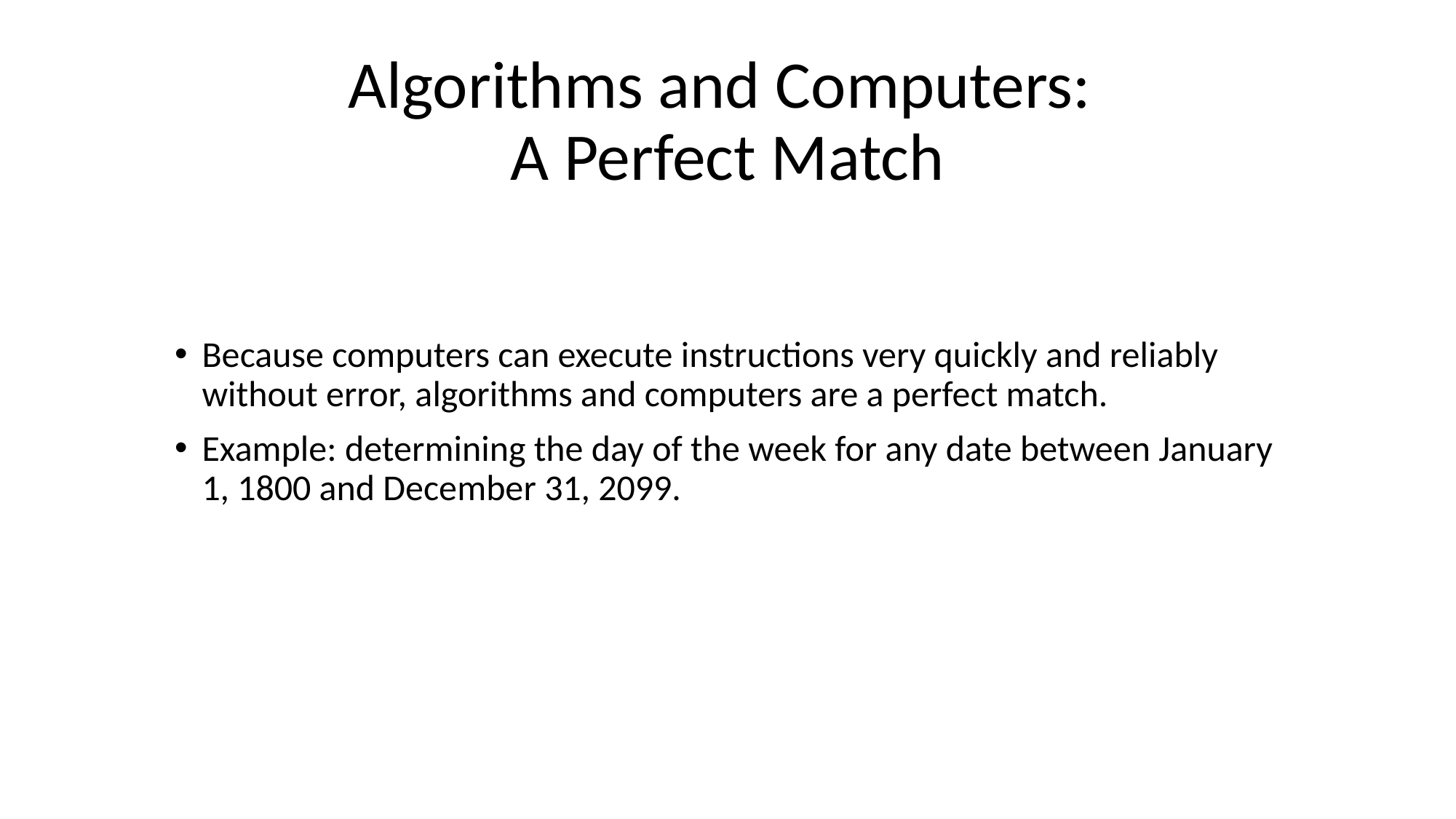

# Algorithms and Computers: A Perfect Match
Because computers can execute instructions very quickly and reliably without error, algorithms and computers are a perfect match.
Example: determining the day of the week for any date between January 1, 1800 and December 31, 2099.